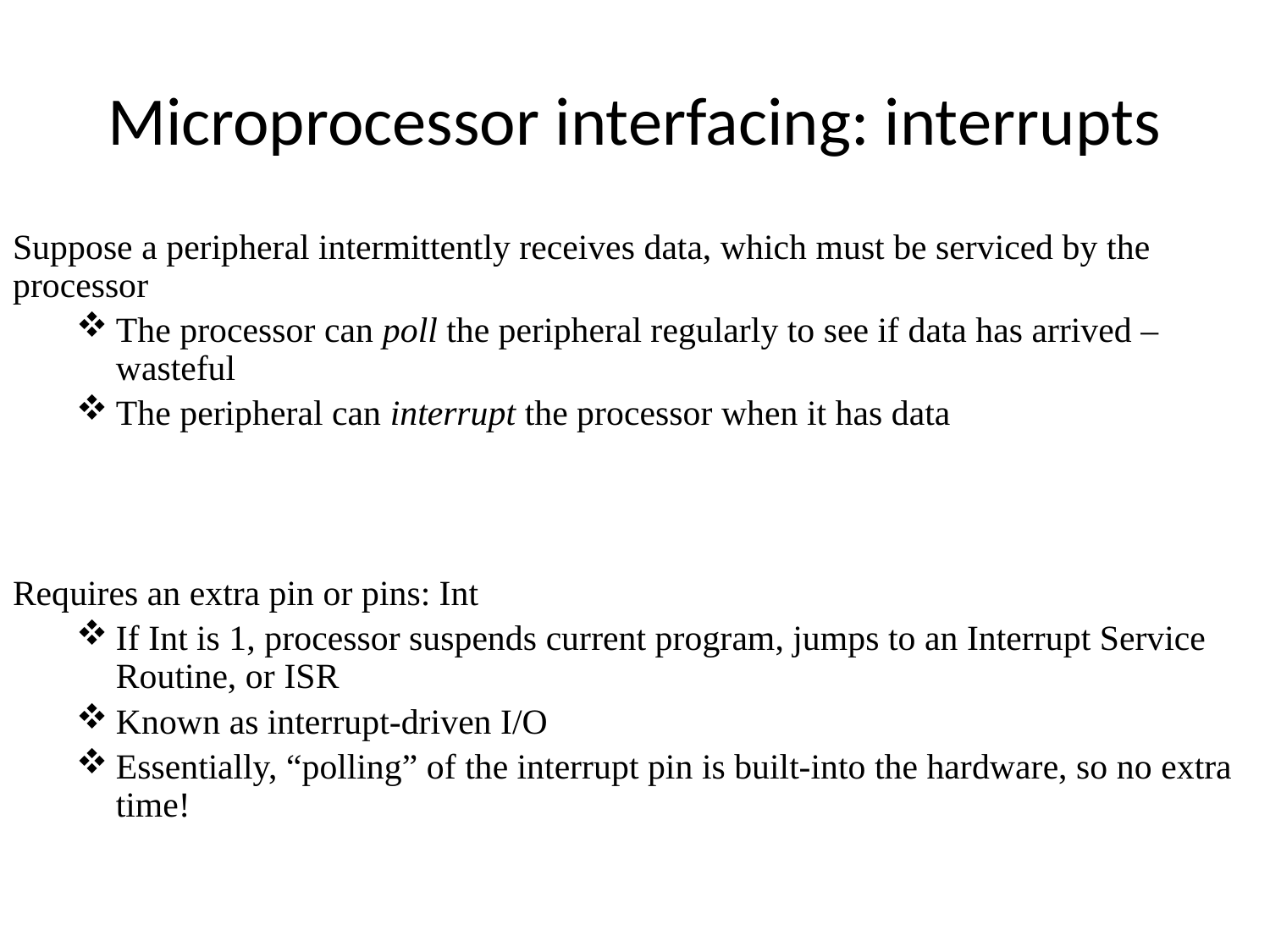

# Microprocessor interfacing: interrupts
Suppose a peripheral intermittently receives data, which must be serviced by the processor
The processor can poll the peripheral regularly to see if data has arrived – wasteful
The peripheral can interrupt the processor when it has data

Requires an extra pin or pins: Int
If Int is 1, processor suspends current program, jumps to an Interrupt Service Routine, or ISR
Known as interrupt-driven I/O
Essentially, “polling” of the interrupt pin is built-into the hardware, so no extra time!